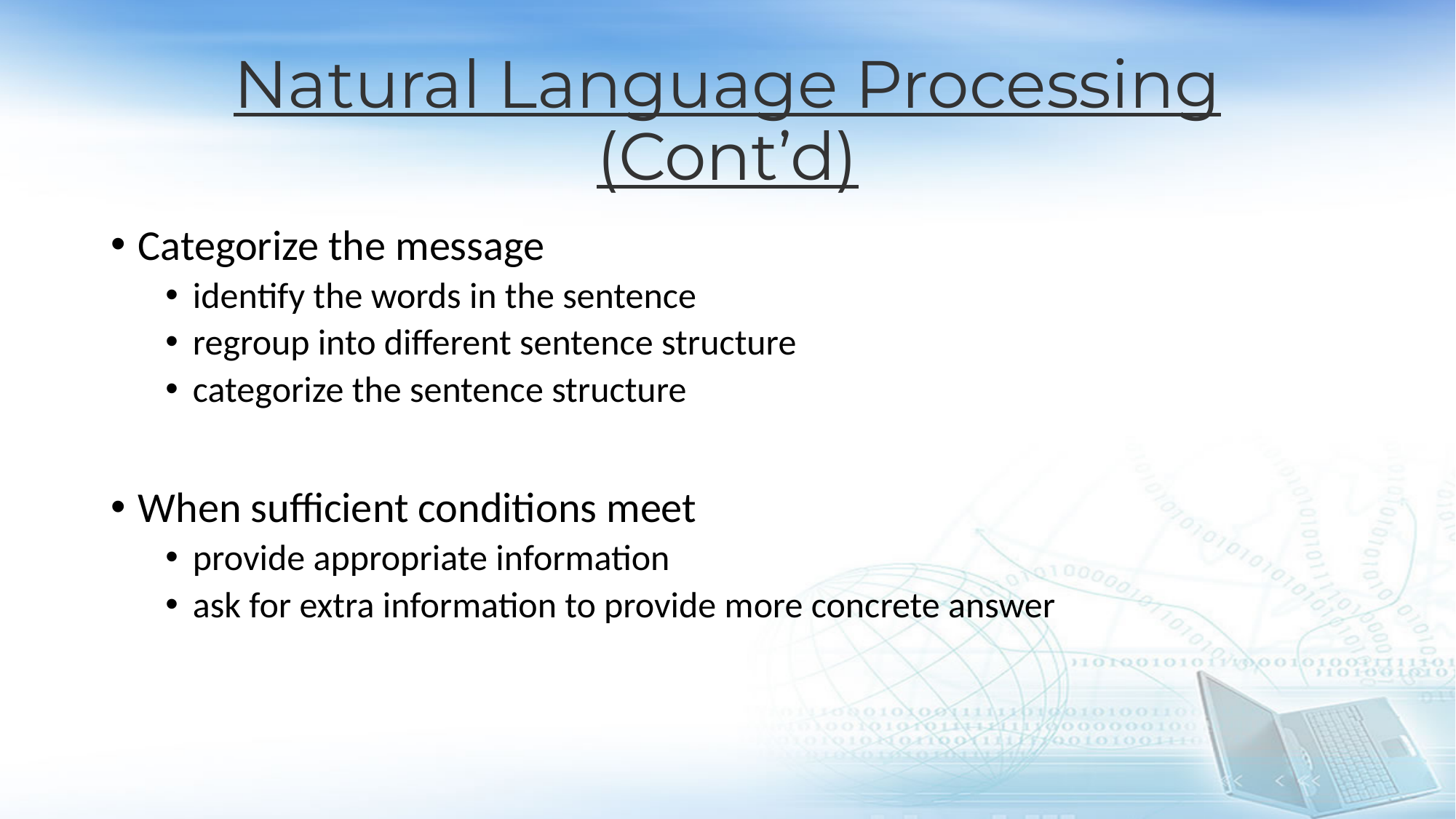

# Natural Language Processing (Cont’d)
Categorize the message
identify the words in the sentence
regroup into different sentence structure
categorize the sentence structure

When sufficient conditions meet
provide appropriate information
ask for extra information to provide more concrete answer